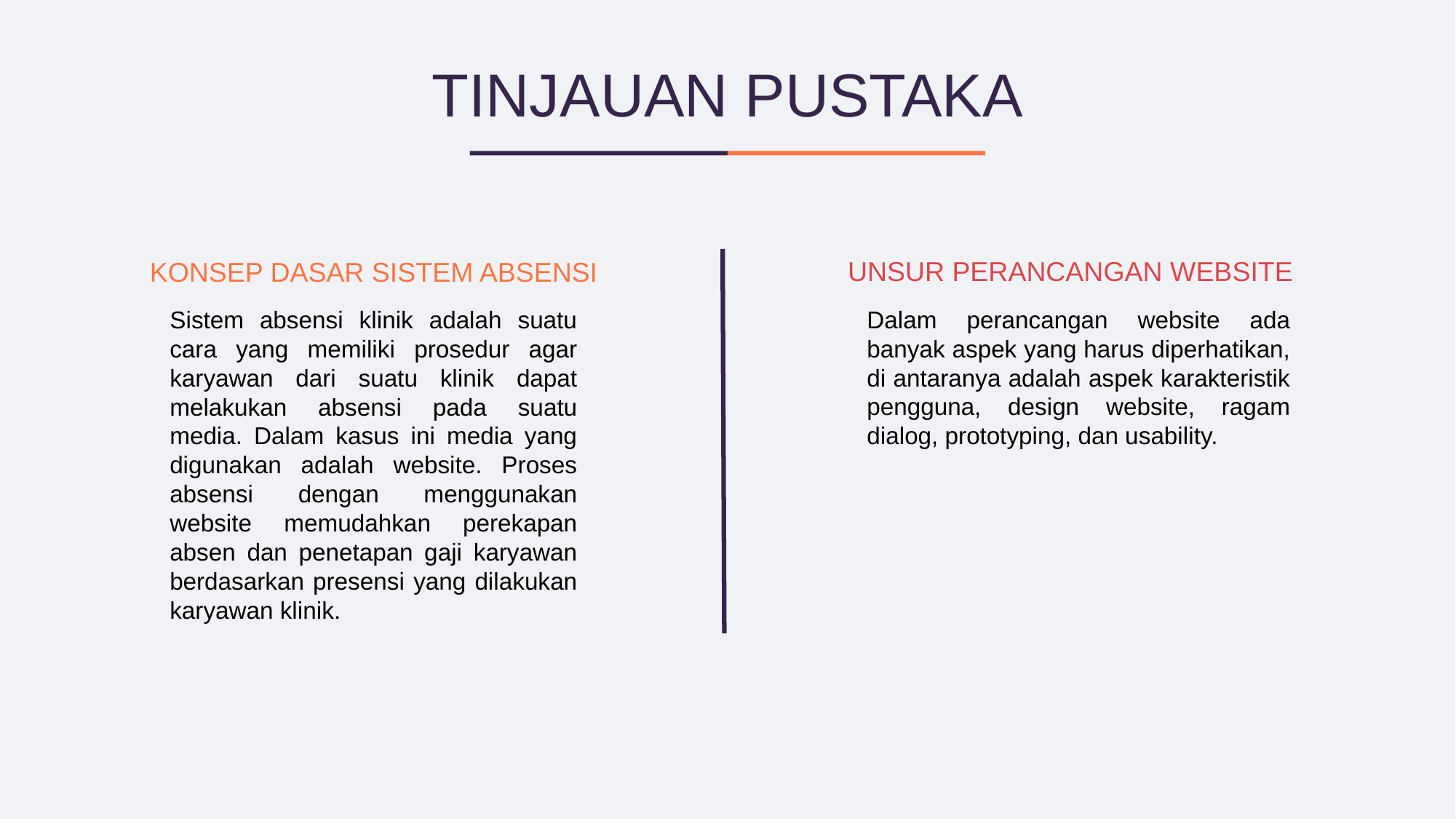

# TINJAUAN PUSTAKA
UNSUR PERANCANGAN WEBSITE
KONSEP DASAR SISTEM ABSENSI
Dalam perancangan website ada banyak aspek yang harus diperhatikan, di antaranya adalah aspek karakteristik pengguna, design website, ragam dialog, prototyping, dan usability.
Sistem absensi klinik adalah suatu cara yang memiliki prosedur agar karyawan dari suatu klinik dapat melakukan absensi pada suatu media. Dalam kasus ini media yang digunakan adalah website. Proses absensi dengan menggunakan website memudahkan perekapan absen dan penetapan gaji karyawan berdasarkan presensi yang dilakukan karyawan klinik.